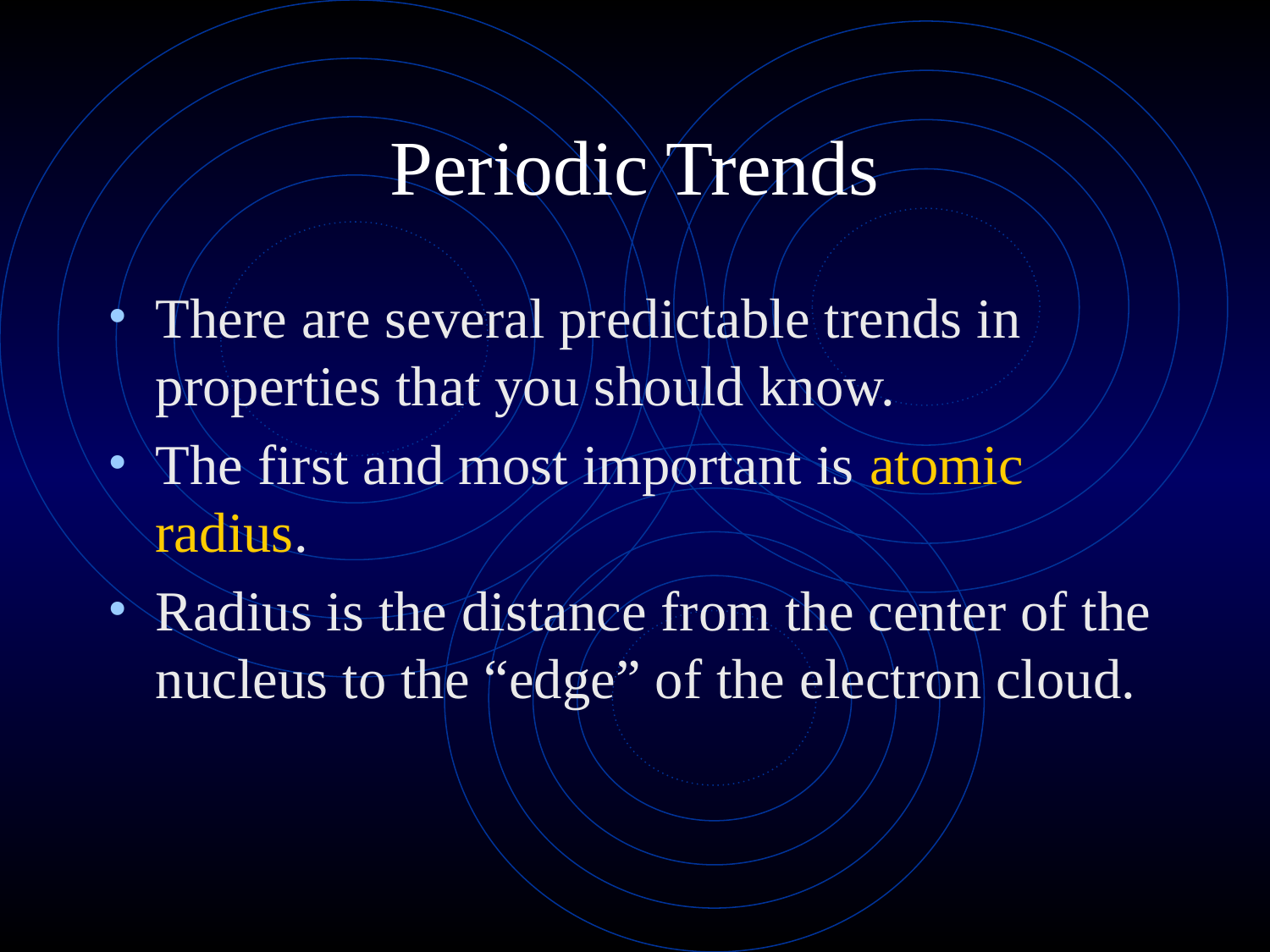

# Periodic Trends
There are several predictable trends in properties that you should know.
The first and most important is atomic radius.
Radius is the distance from the center of the nucleus to the “edge” of the electron cloud.